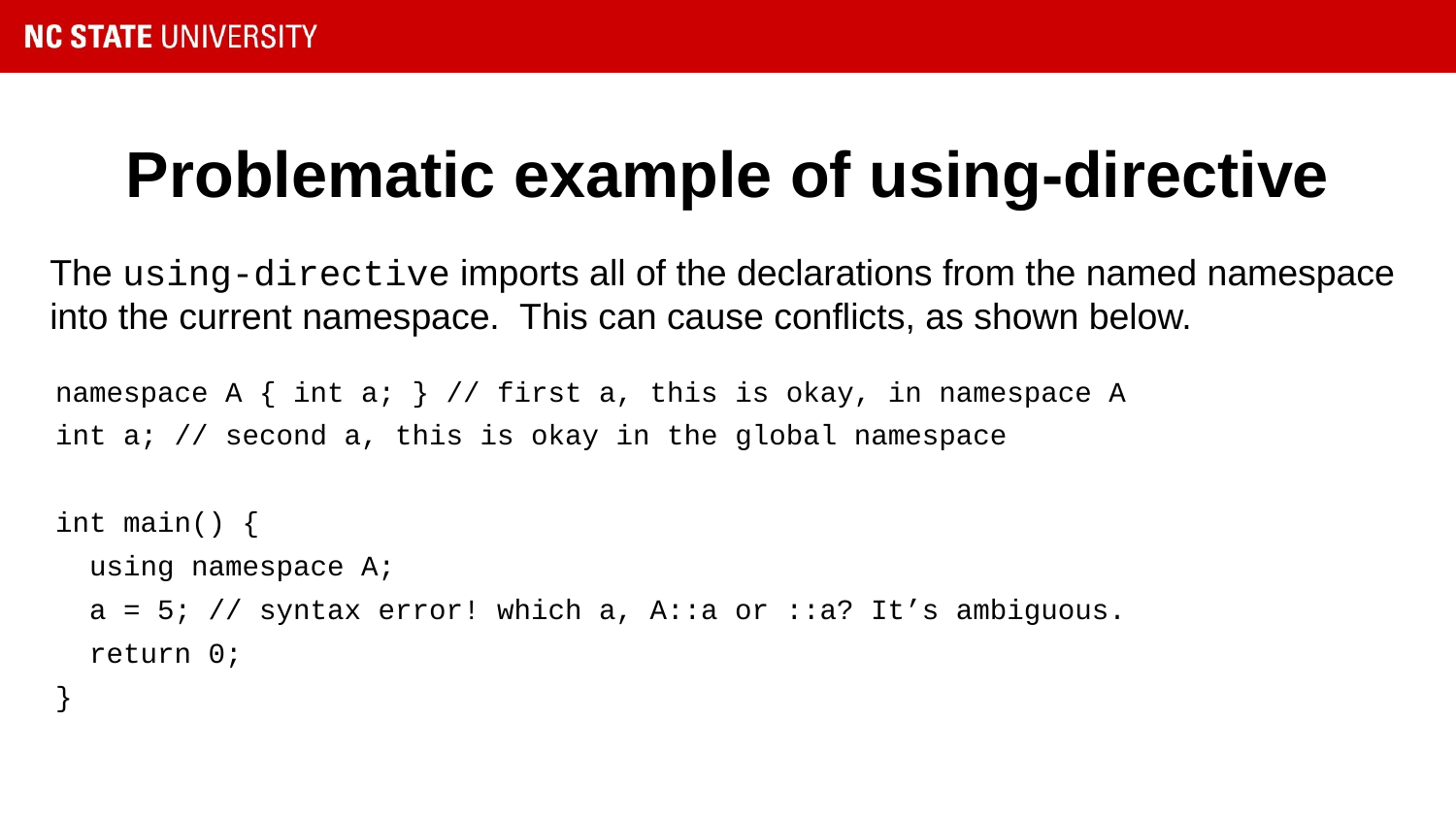

# Problematic example of using-directive
The using-directive imports all of the declarations from the named namespace into the current namespace.  This can cause conflicts, as shown below.
namespace A { int a; } // first a, this is okay, in namespace A
int a; // second a, this is okay in the global namespace

int main() {
  using namespace A;
  a = 5; // syntax error! which a, A::a or ::a? It’s ambiguous.
  return 0;
}